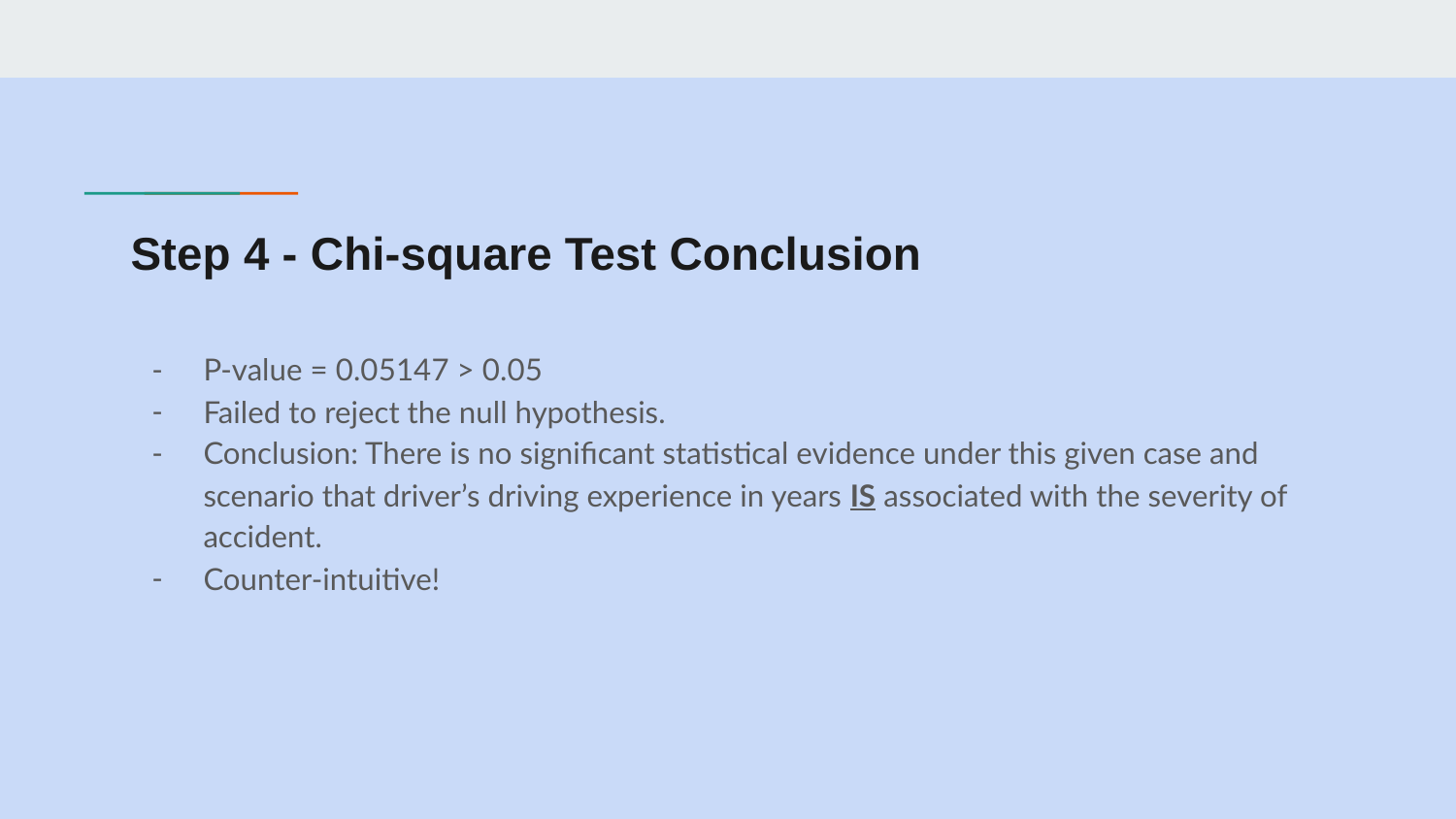

# Step 4 - Chi-square Test Conclusion
P-value = 0.05147 > 0.05
Failed to reject the null hypothesis.
Conclusion: There is no significant statistical evidence under this given case and scenario that driver’s driving experience in years IS associated with the severity of accident.
Counter-intuitive!